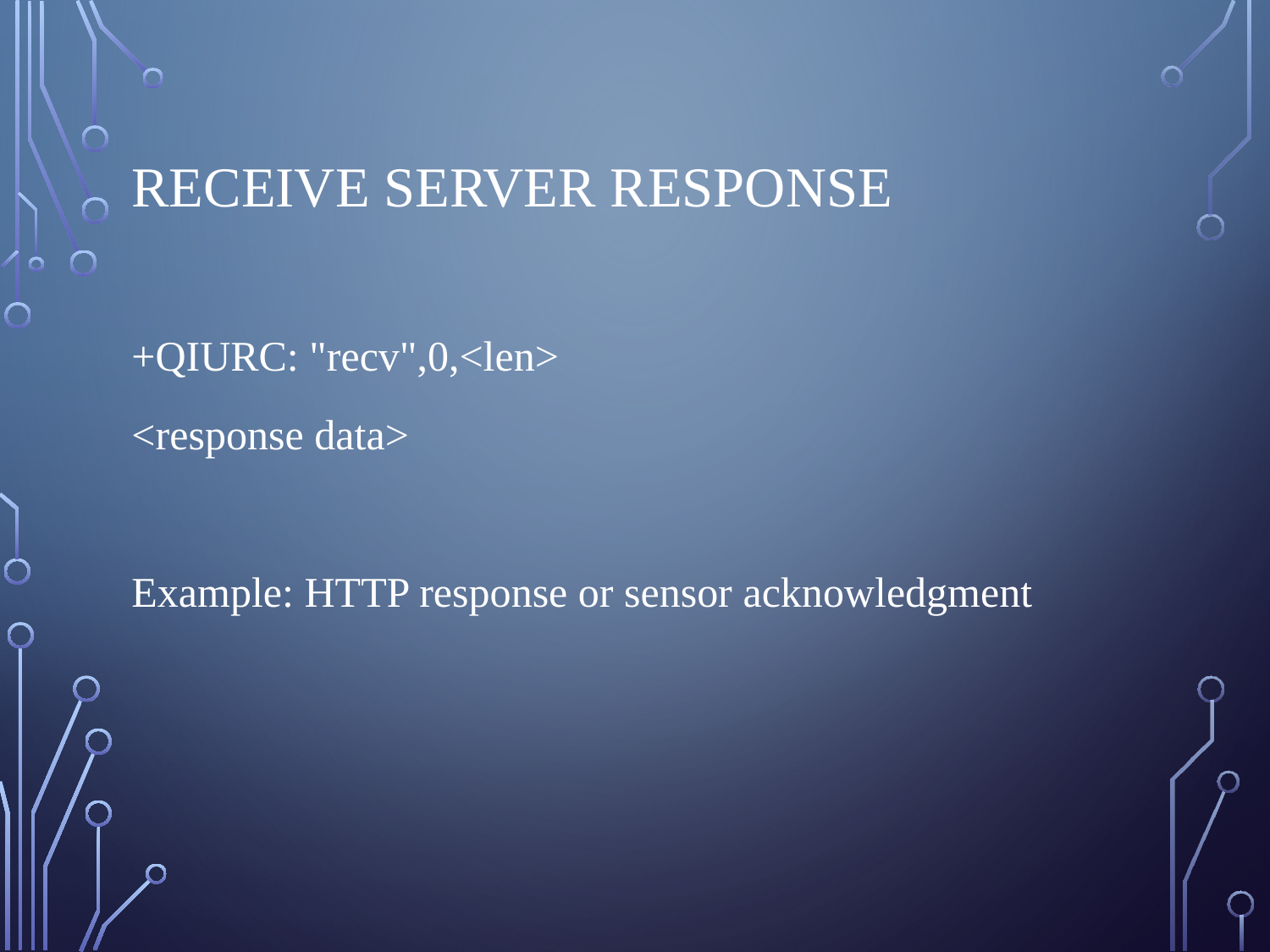

# Receive Server Response
+QIURC: "recv",0,<len>
<response data>

Example: HTTP response or sensor acknowledgment